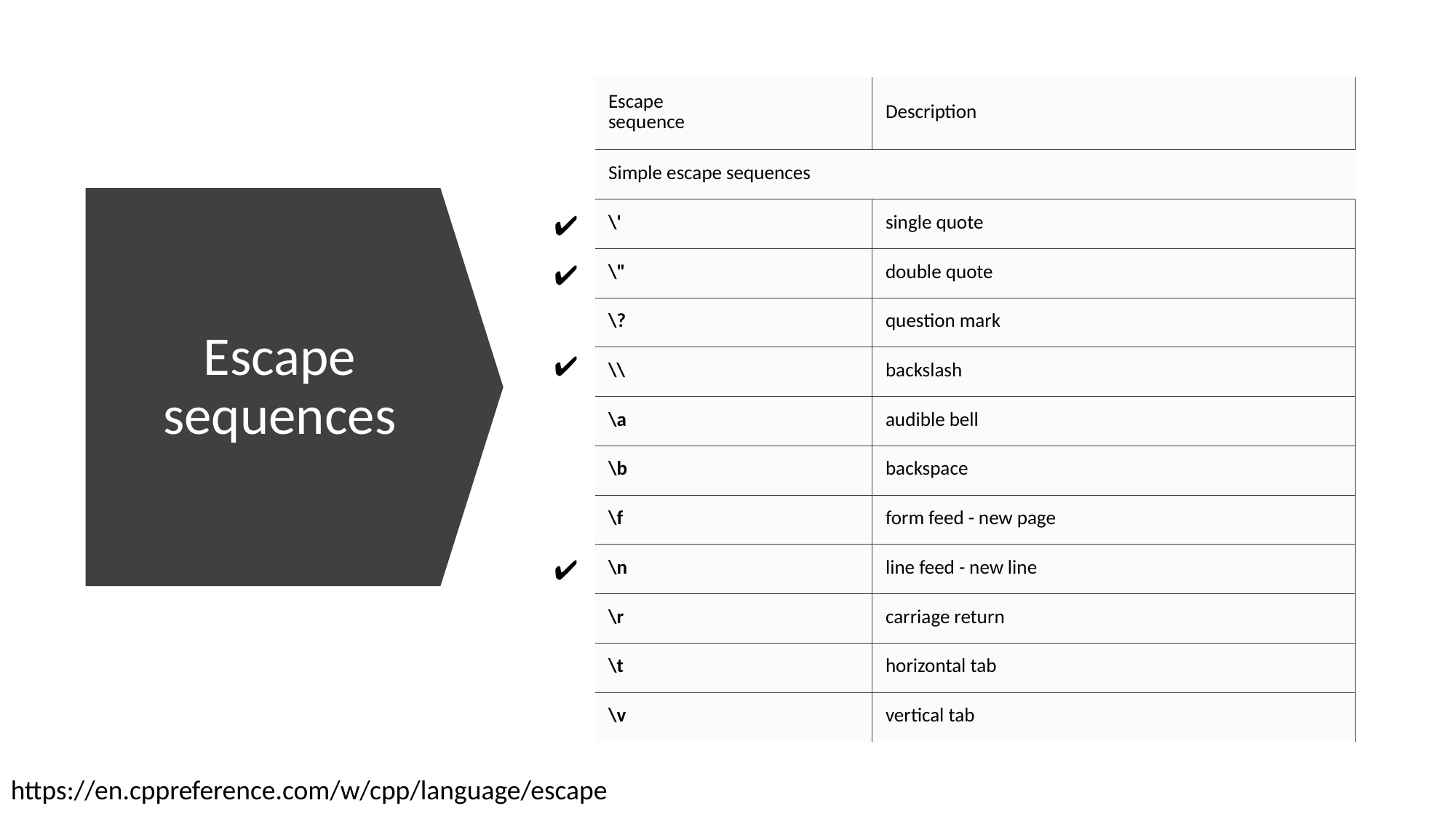

| Escape sequence | Description |
| --- | --- |
| Simple escape sequences |  |
| \' | single quote |
| \" | double quote |
| \? | question mark |
| \\ | backslash |
| \a | audible bell |
| \b | backspace |
| \f | form feed - new page |
| \n | line feed - new line |
| \r | carriage return |
| \t | horizontal tab |
| \v | vertical tab |

✔
# Escape sequences
✔
✔
✔
https://en.cppreference.com/w/cpp/language/escape